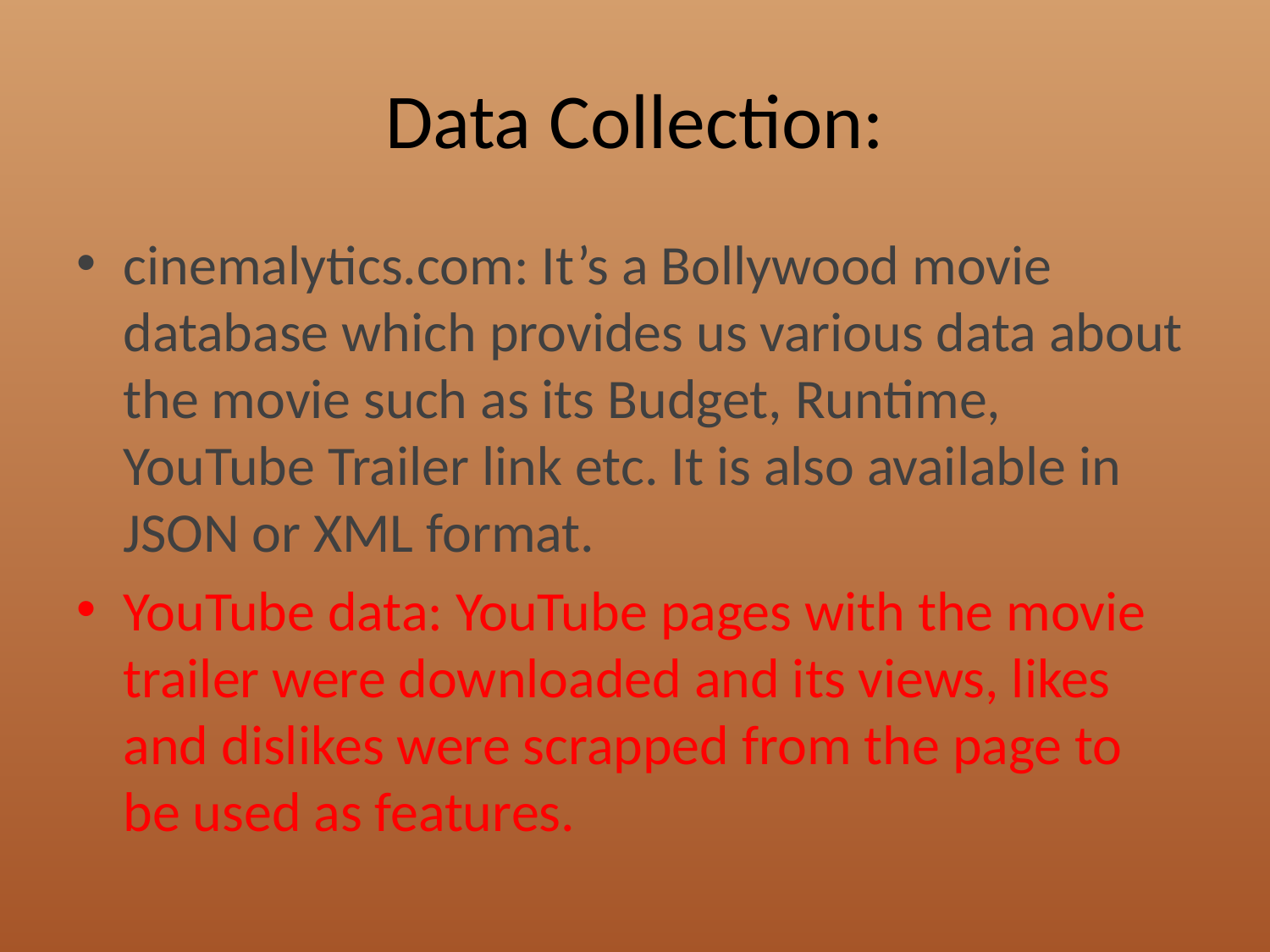

# Data Collection:
cinemalytics.com: It’s a Bollywood movie database which provides us various data about the movie such as its Budget, Runtime, YouTube Trailer link etc. It is also available in JSON or XML format.
YouTube data: YouTube pages with the movie trailer were downloaded and its views, likes and dislikes were scrapped from the page to be used as features.